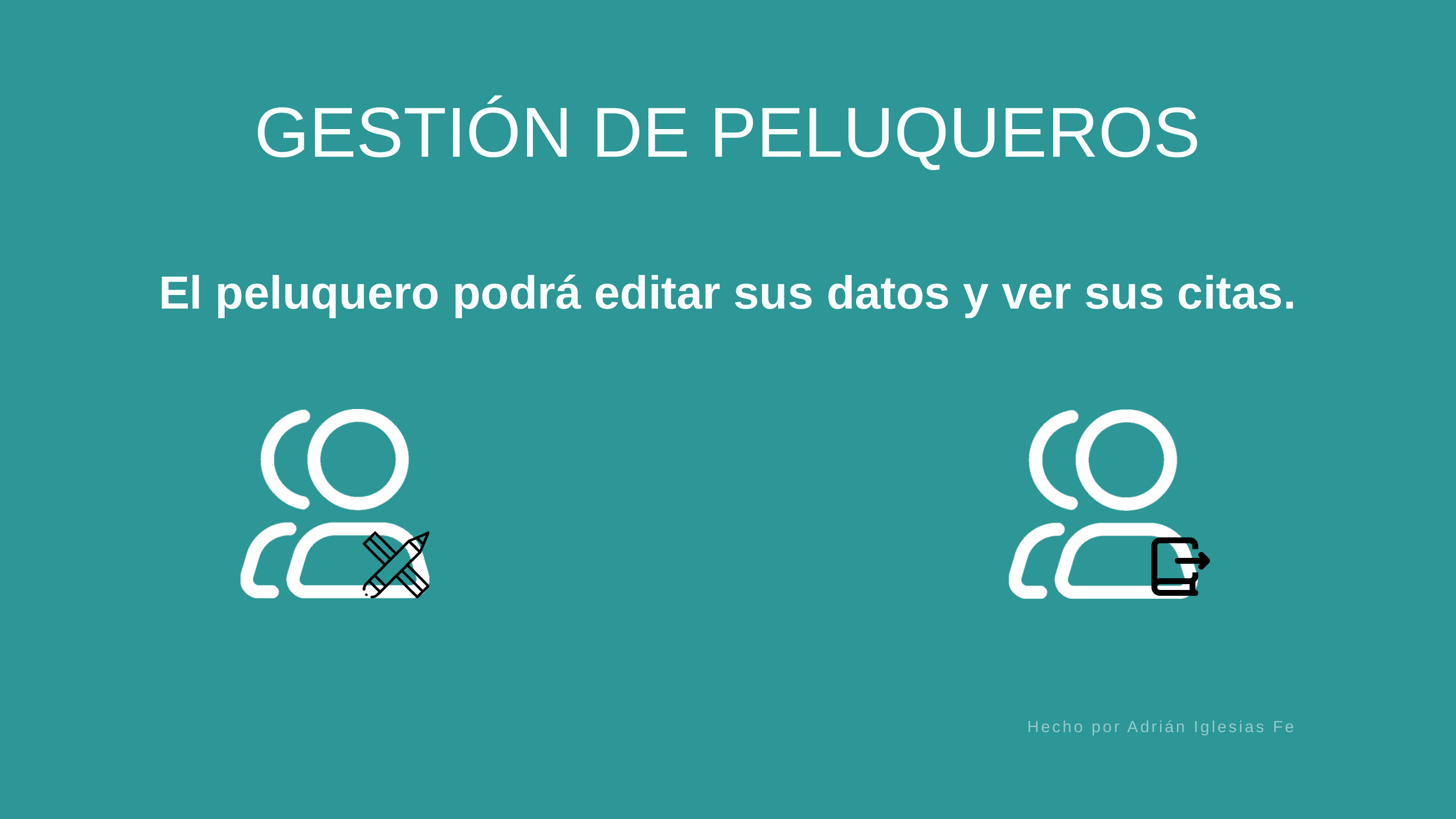

GESTIÓN DE PELUQUEROS
El peluquero podrá editar sus datos y ver sus citas.

Hecho por Adrián Iglesias Fernández